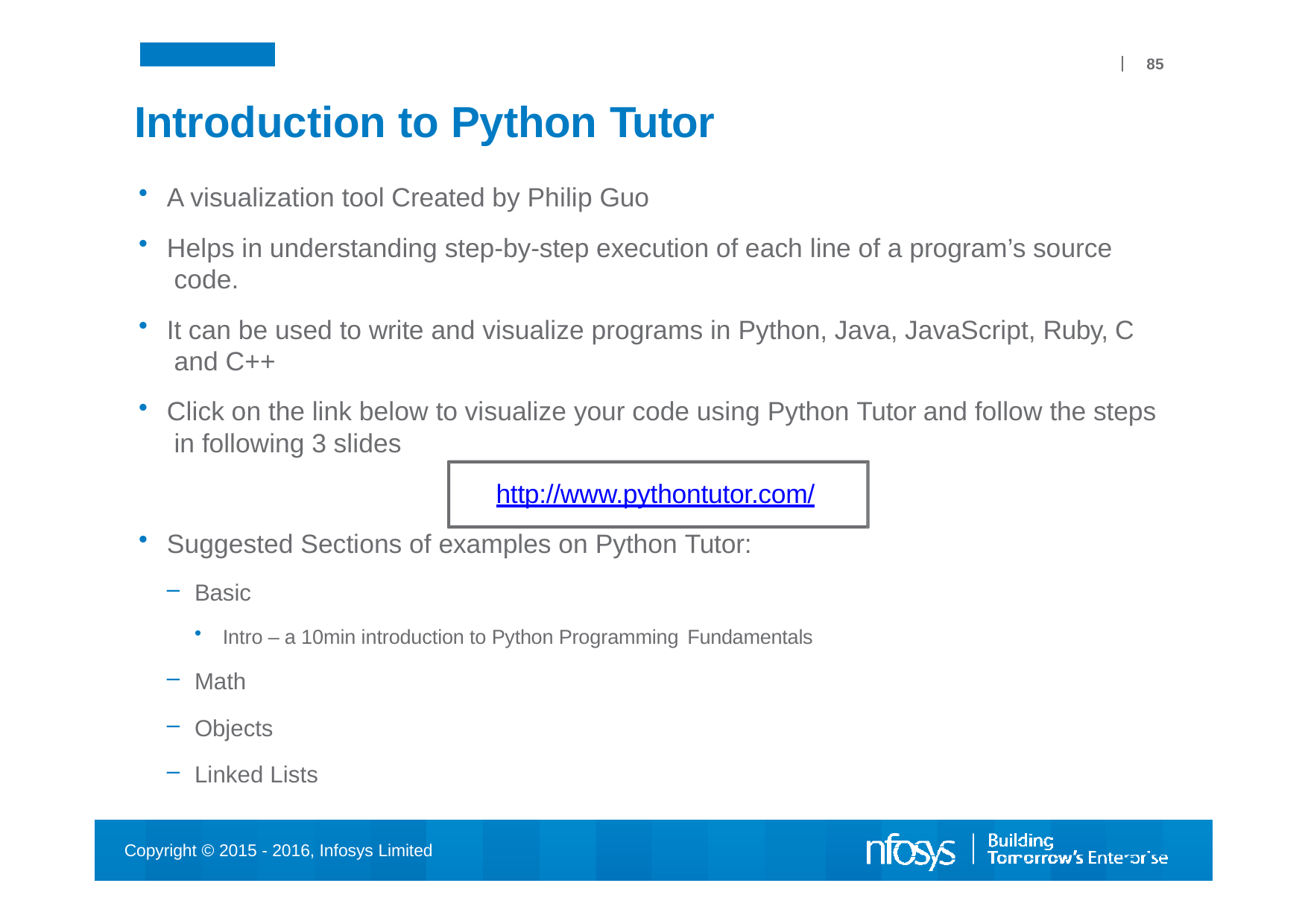

85
# Introduction to Python Tutor
A visualization tool Created by Philip Guo
Helps in understanding step-by-step execution of each line of a program’s source  code.
It can be used to write and visualize programs in Python, Java, JavaScript, Ruby, C  and C++
Click on the link below to visualize your code using Python Tutor and follow the steps  in following 3 slides
http://www.pythontutor.com/
Suggested Sections of examples on Python Tutor:
Basic
Intro – a 10min introduction to Python Programming Fundamentals
Math
Objects
Linked Lists

Copyright © 2015 - 2016, Infosys Limited